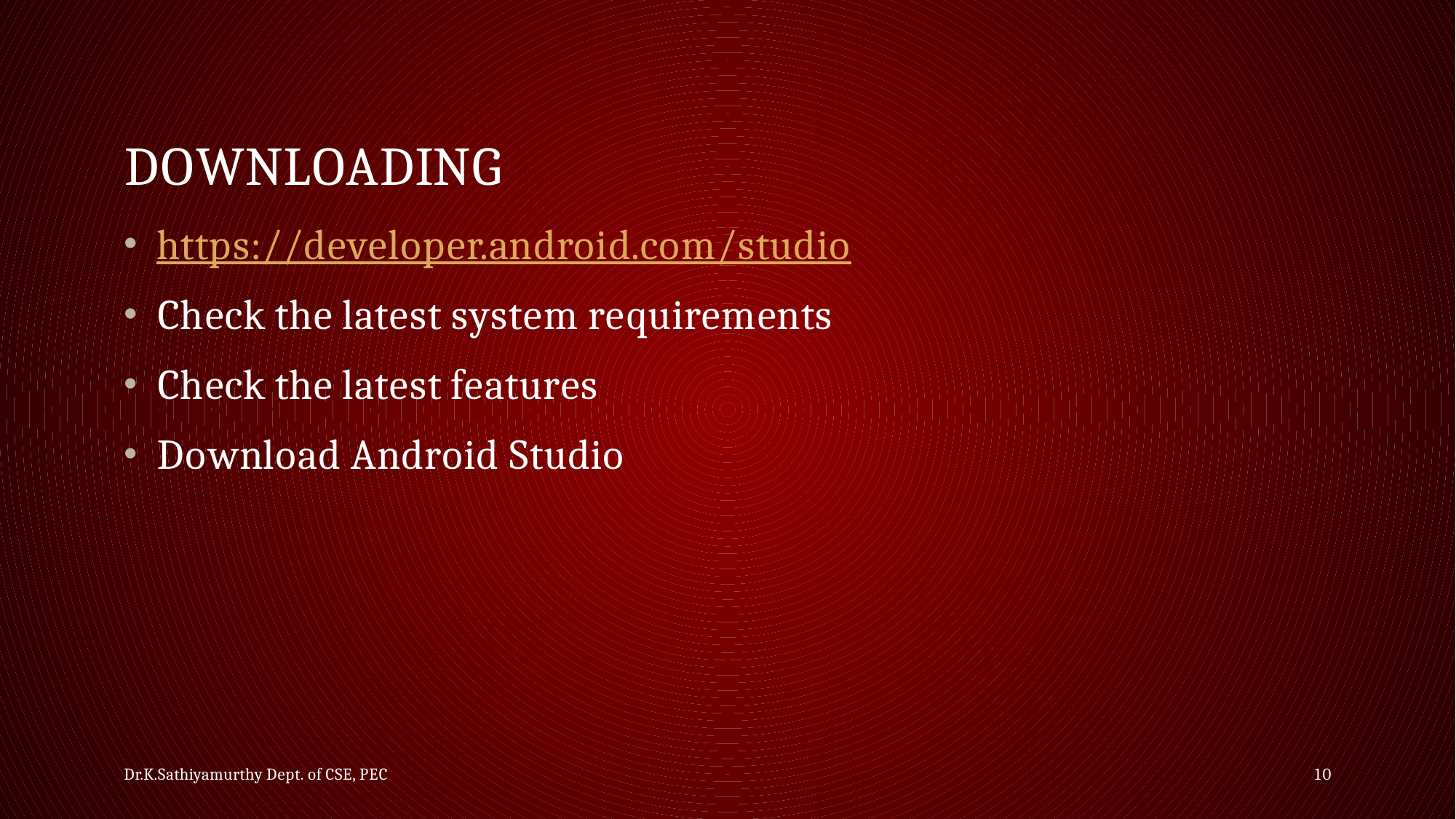

# downloading
https://developer.android.com/studio
Check the latest system requirements
Check the latest features
Download Android Studio

Dr.K.Sathiyamurthy Dept. of CSE, PEC
10